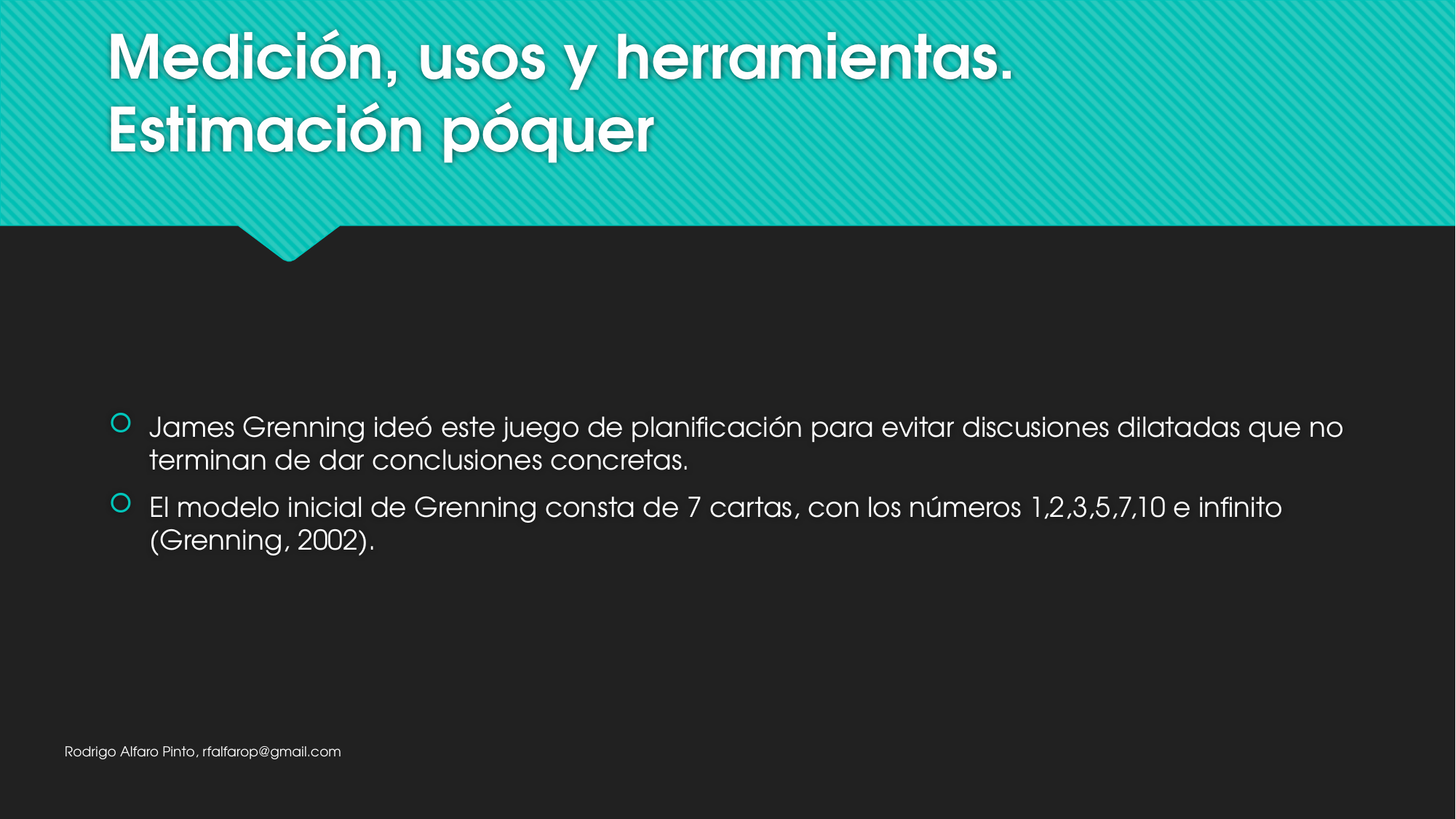

# Medición, usos y herramientas. Estimación póquer
James Grenning ideó este juego de planificación para evitar discusiones dilatadas que no terminan de dar conclusiones concretas.
El modelo inicial de Grenning consta de 7 cartas, con los números 1,2,3,5,7,10 e infinito (Grenning, 2002).
Rodrigo Alfaro Pinto, rfalfarop@gmail.com